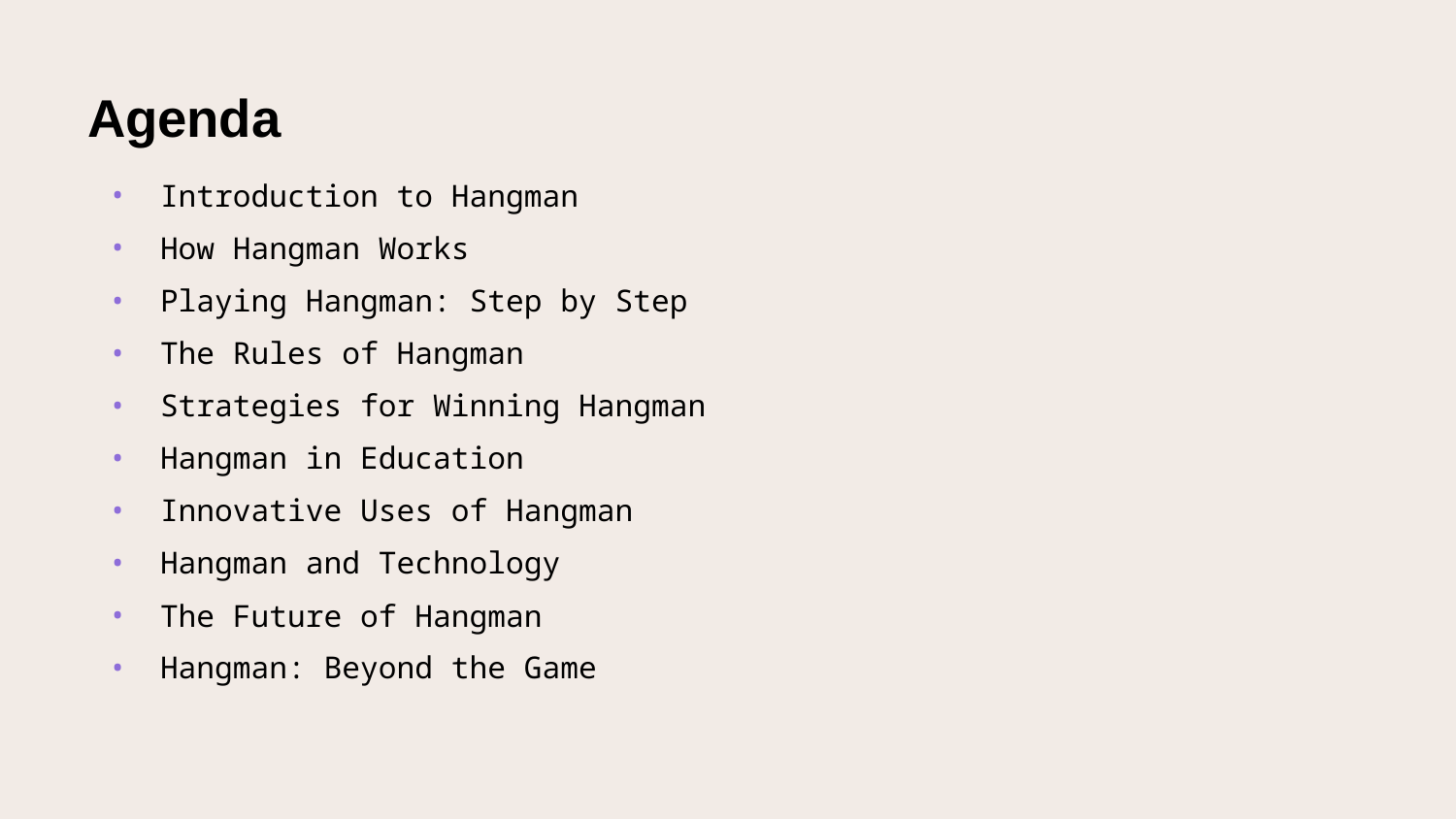

# Agenda
Introduction to Hangman
How Hangman Works
Playing Hangman: Step by Step
The Rules of Hangman
Strategies for Winning Hangman
Hangman in Education
Innovative Uses of Hangman
Hangman and Technology
The Future of Hangman
Hangman: Beyond the Game